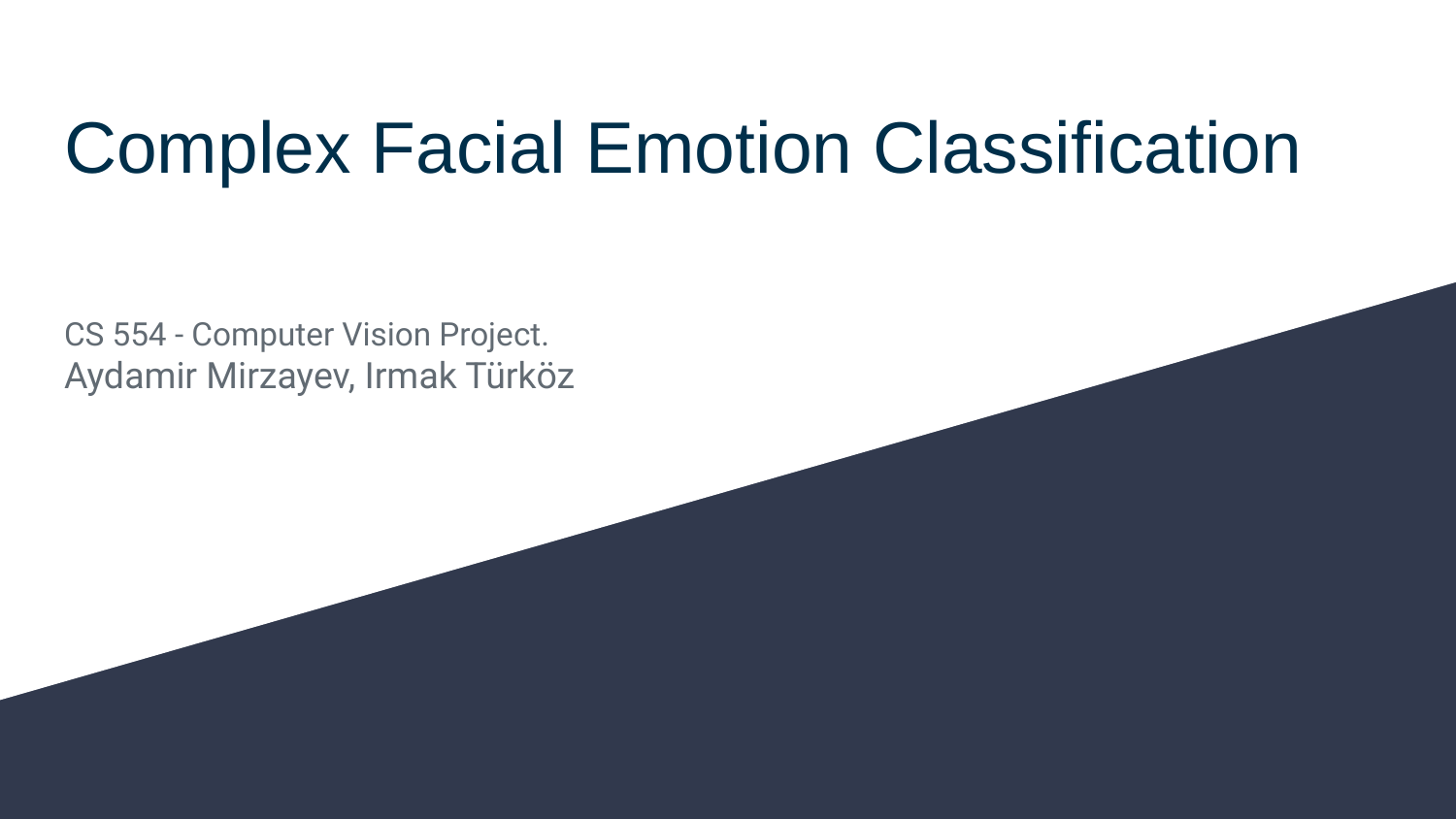

# Complex Facial Emotion Classification
CS 554 - Computer Vision Project.
Aydamir Mirzayev, Irmak Türköz